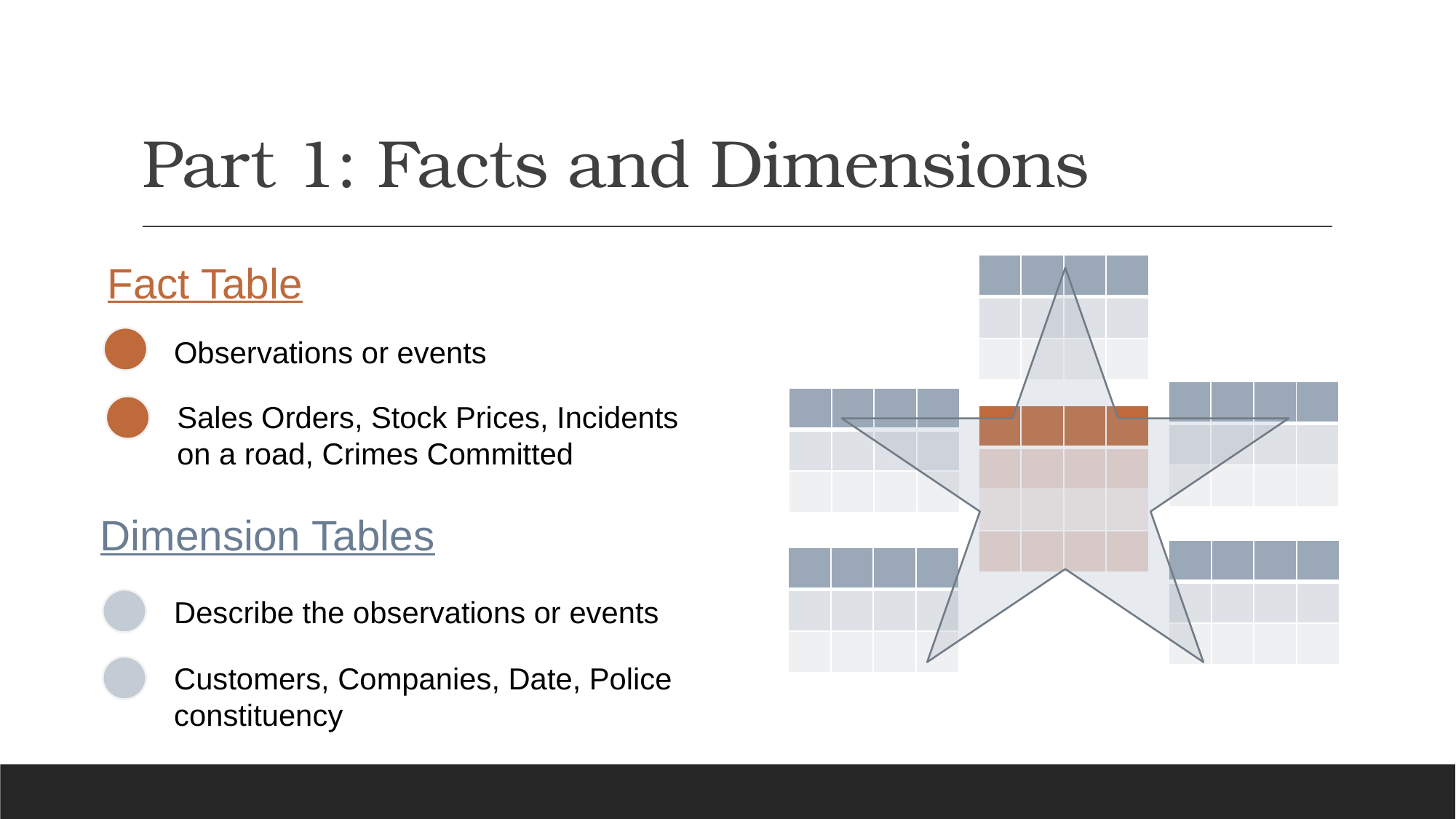

# Part 1: Facts and Dimensions
Fact Table
|  |  |  |  |
| --- | --- | --- | --- |
|  |  |  |  |
|  |  |  |  |

Observations or events
|  |  |  |  |
| --- | --- | --- | --- |
|  |  |  |  |
|  |  |  |  |
|  |  |  |  |
| --- | --- | --- | --- |
|  |  |  |  |
|  |  |  |  |
Sales Orders, Stock Prices, Incidents on a road, Crimes Committed

|  |  |  |  |
| --- | --- | --- | --- |
|  |  |  |  |
|  |  |  |  |
|  |  |  |  |
Dimension Tables
|  |  |  |  |
| --- | --- | --- | --- |
|  |  |  |  |
|  |  |  |  |
|  |  |  |  |
| --- | --- | --- | --- |
|  |  |  |  |
|  |  |  |  |
Describe the observations or events

Customers, Companies, Date, Police constituency